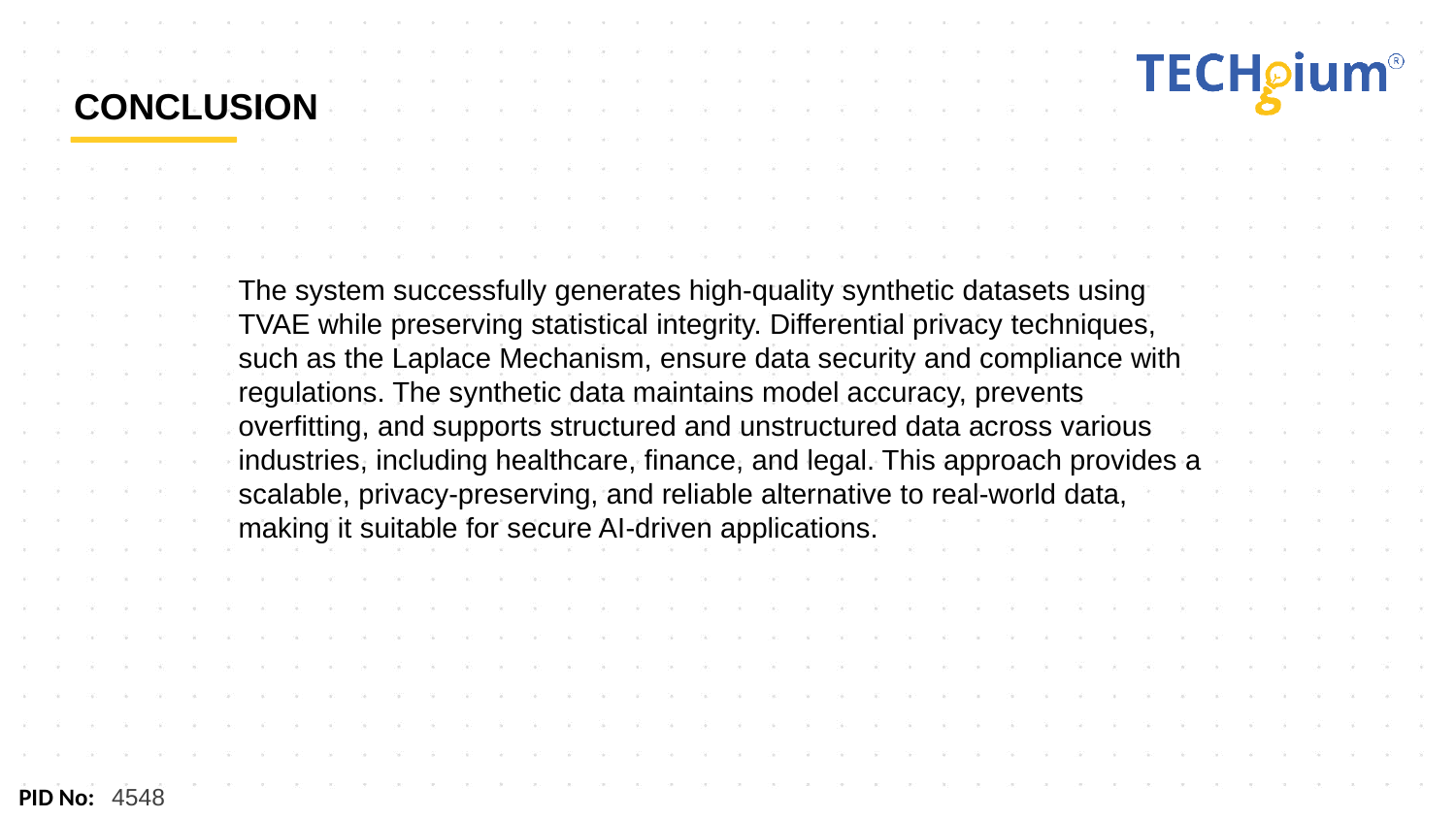

CONCLUSION
The system successfully generates high-quality synthetic datasets using TVAE while preserving statistical integrity. Differential privacy techniques, such as the Laplace Mechanism, ensure data security and compliance with regulations. The synthetic data maintains model accuracy, prevents overfitting, and supports structured and unstructured data across various industries, including healthcare, finance, and legal. This approach provides a scalable, privacy-preserving, and reliable alternative to real-world data, making it suitable for secure AI-driven applications.
4548